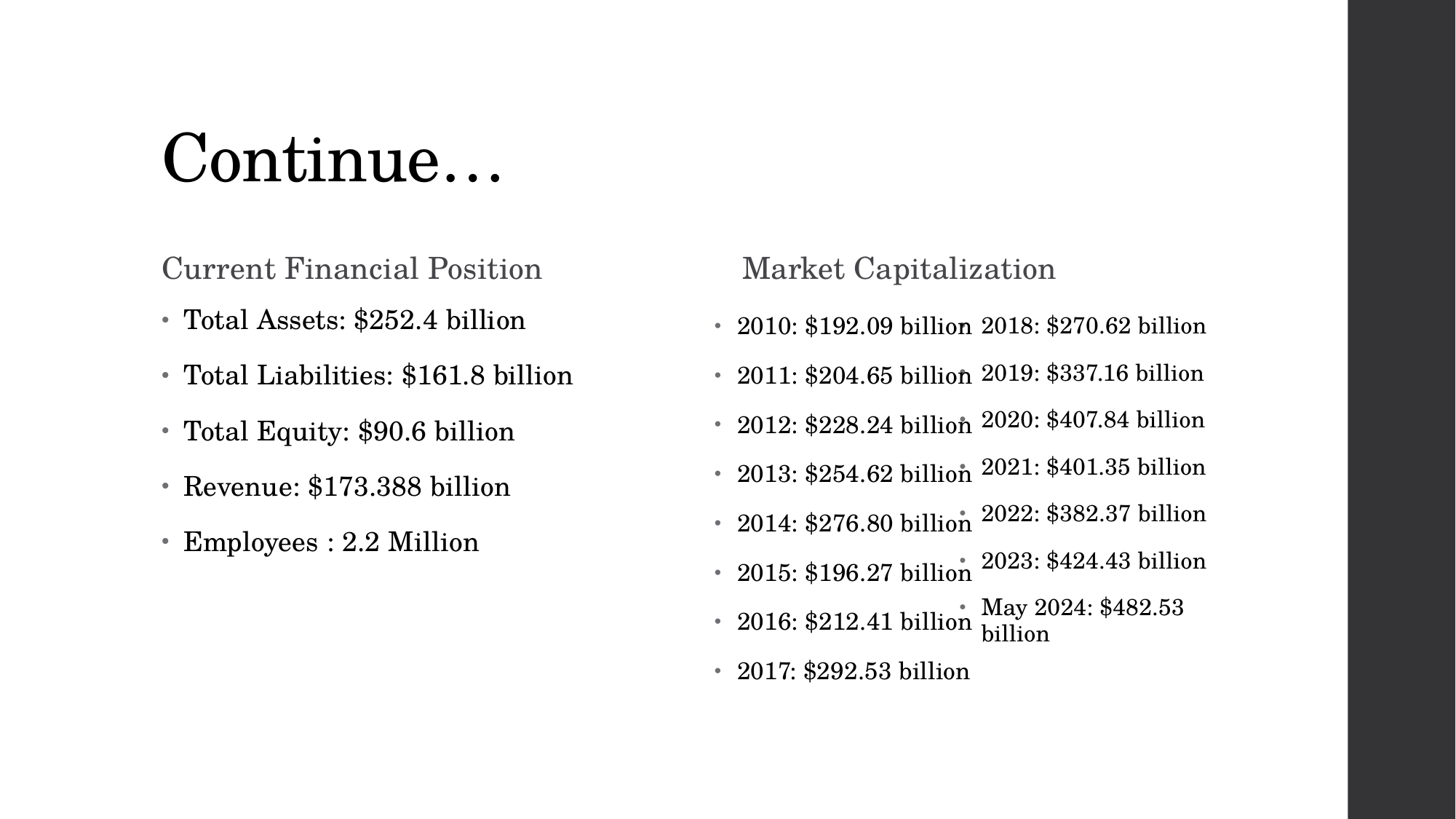

# Continue…
Current Financial Position
Market Capitalization
Total Assets: $252.4 billion
Total Liabilities: $161.8 billion
Total Equity: $90.6 billion
Revenue: $173.388 billion
Employees : 2.2 Million
2010: $192.09 billion
2011: $204.65 billion
2012: $228.24 billion
2013: $254.62 billion
2014: $276.80 billion
2015: $196.27 billion
2016: $212.41 billion
2017: $292.53 billion
2018: $270.62 billion
2019: $337.16 billion
2020: $407.84 billion
2021: $401.35 billion
2022: $382.37 billion
2023: $424.43 billion
May 2024: $482.53 billion